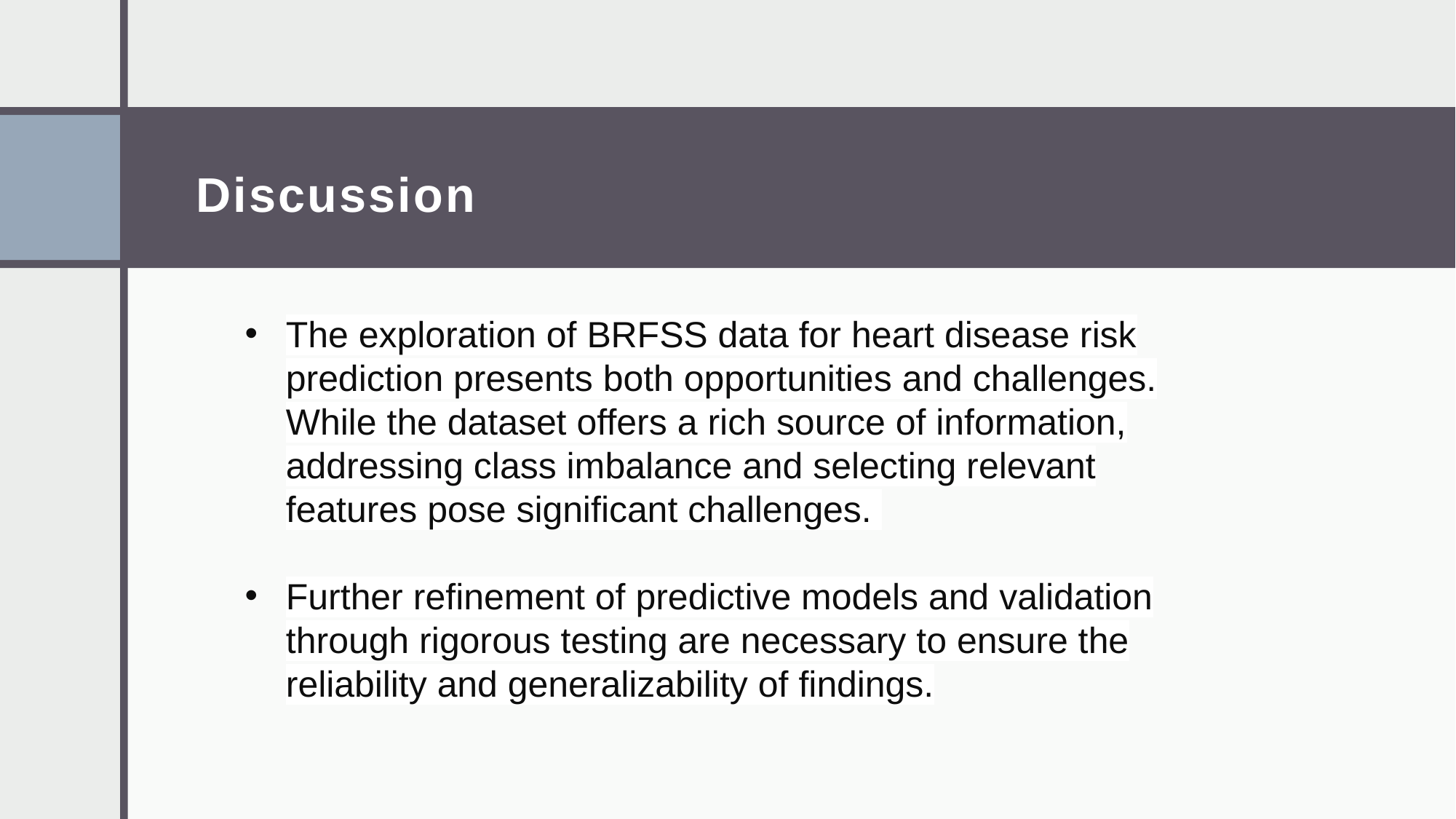

# Discussion
The exploration of BRFSS data for heart disease risk prediction presents both opportunities and challenges. While the dataset offers a rich source of information, addressing class imbalance and selecting relevant features pose significant challenges.

Further refinement of predictive models and validation through rigorous testing are necessary to ensure the reliability and generalizability of findings.